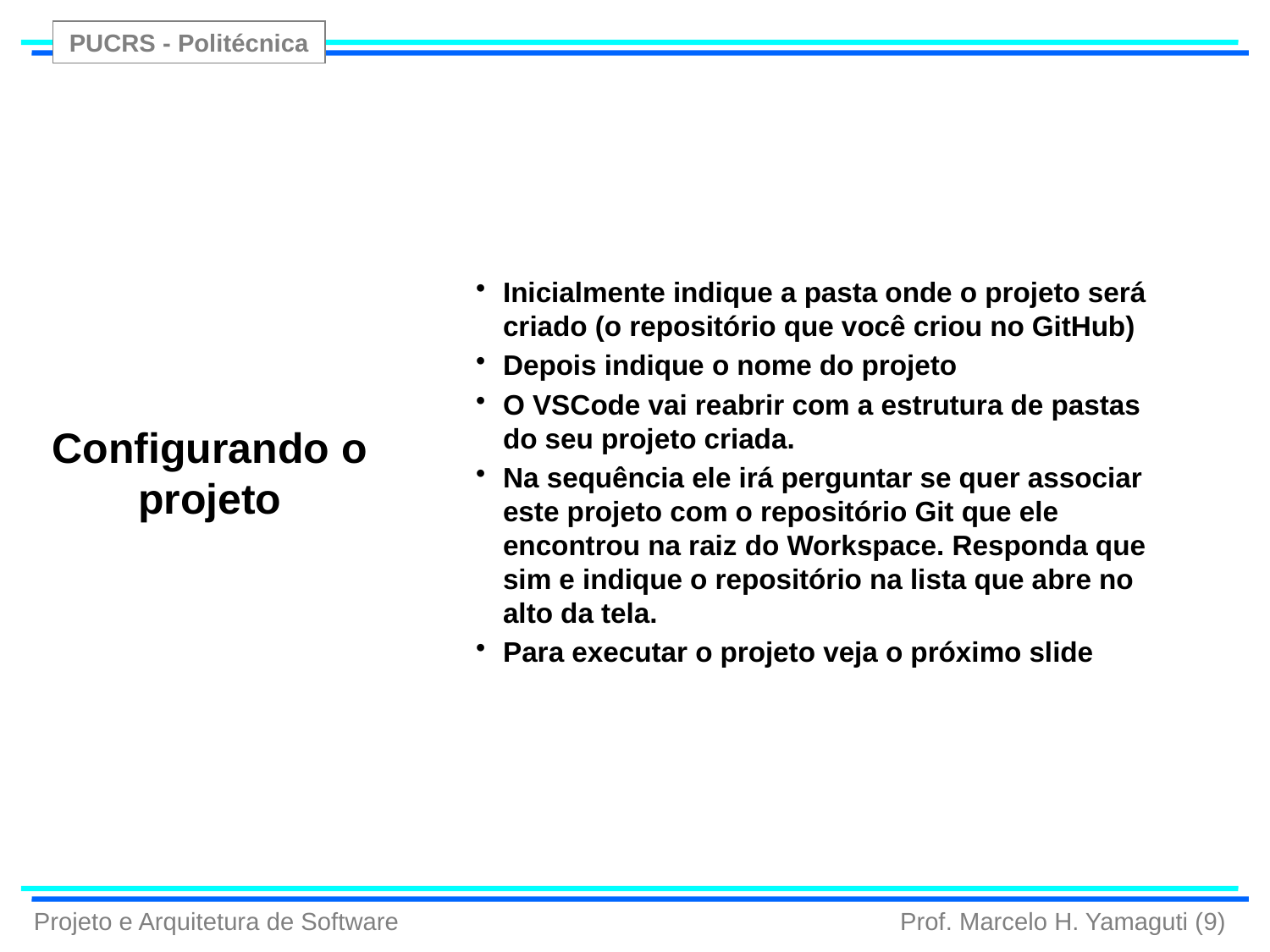

Inicialmente indique a pasta onde o projeto será criado (o repositório que você criou no GitHub)
Depois indique o nome do projeto
O VSCode vai reabrir com a estrutura de pastas do seu projeto criada.
Na sequência ele irá perguntar se quer associar este projeto com o repositório Git que ele encontrou na raiz do Workspace. Responda que sim e indique o repositório na lista que abre no alto da tela.
Para executar o projeto veja o próximo slide
# Configurando o projeto
Projeto e Arquitetura de Software